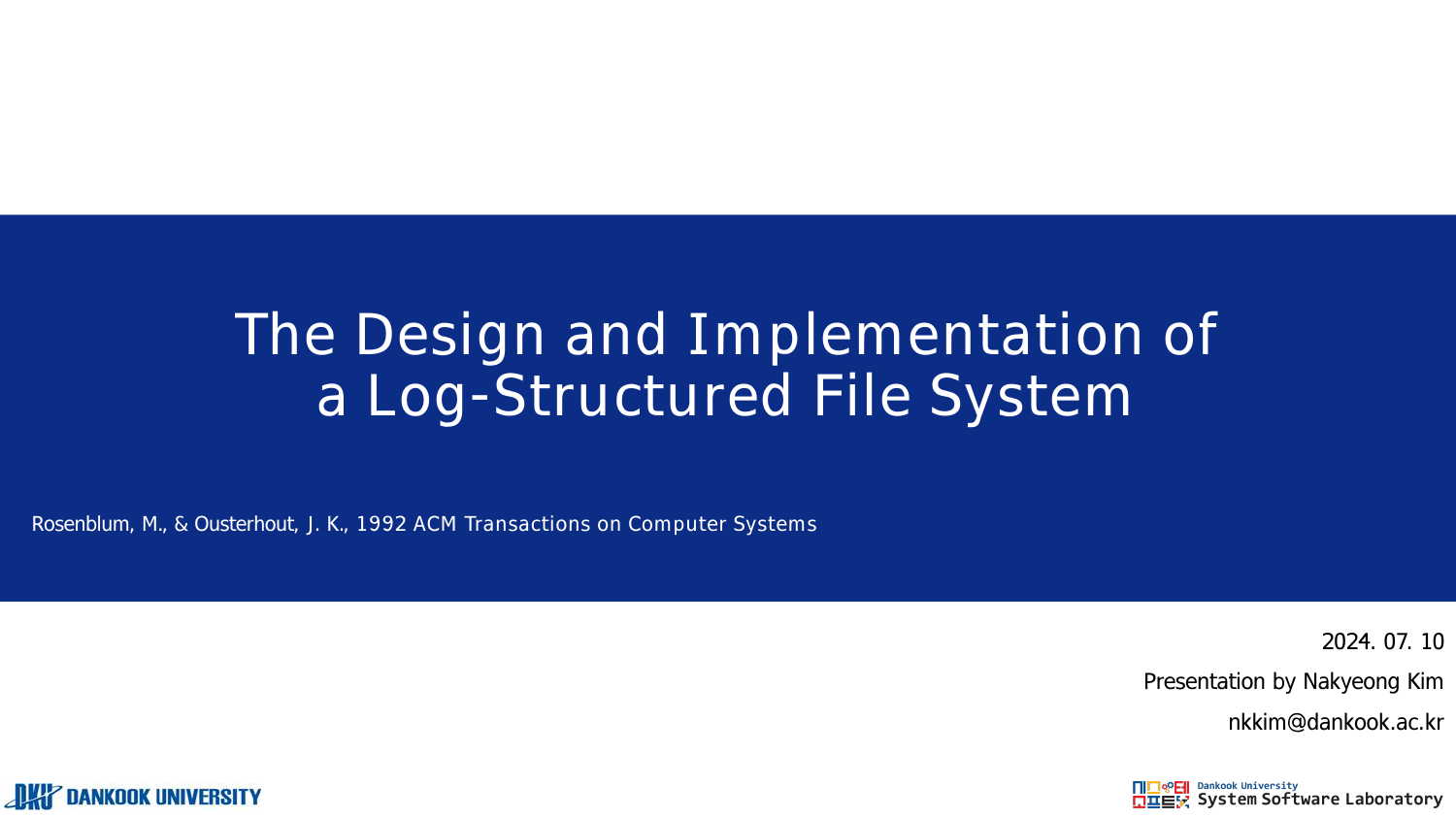

# The Design and Implementation of a Log-Structured File System
Rosenblum, M., & Ousterhout, J. K., 1992 ACM Transactions on Computer Systems
2024. 07. 10
Presentation by Nakyeong Kim
nkkim@dankook.ac.kr